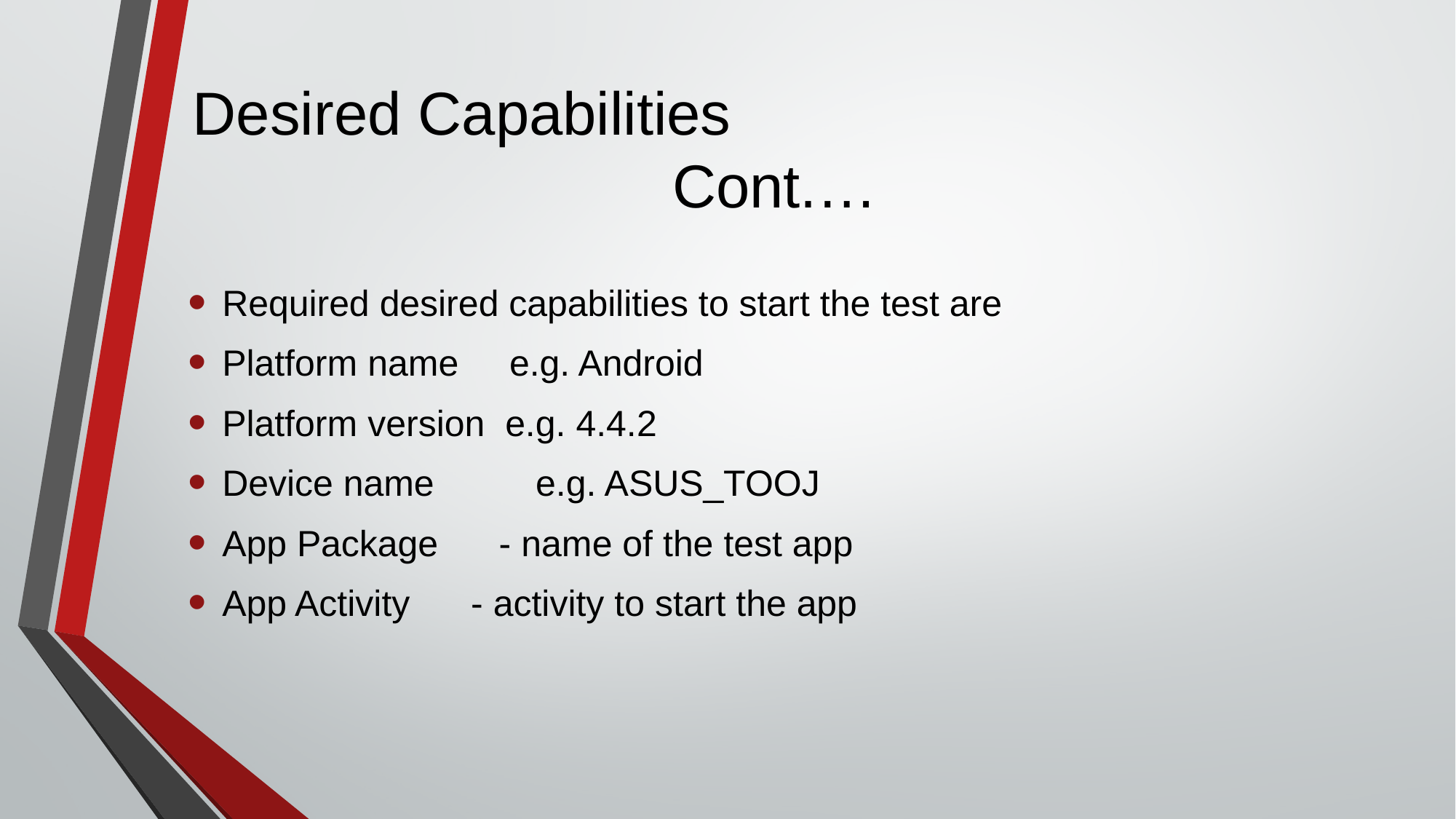

# Desired Capabilities                                      Cont.…
Required desired capabilities to start the test are
Platform name     e.g. Android
Platform version  e.g. 4.4.2
Device name          e.g. ASUS_TOOJ
App Package      - name of the test app
App Activity      - activity to start the app